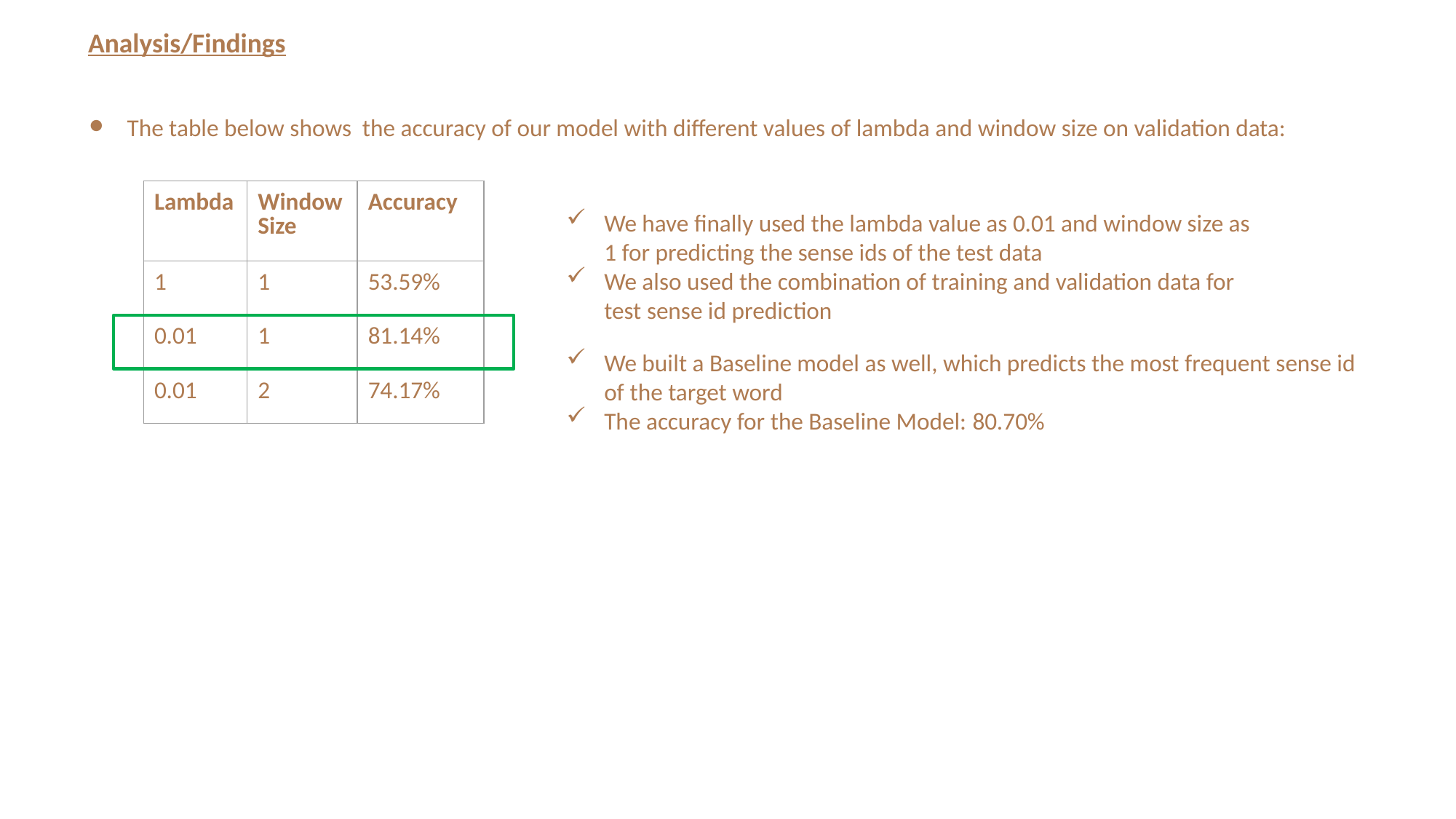

Analysis/Findings

The table below shows  the accuracy of our model with different values of lambda and window size on validation data:

| Lambda | Window Size | Accuracy |
| --- | --- | --- |
| 1 | 1 | 53.59% |
| 0.01 | 1 | 81.14% |
| 0.01 | 2 | 74.17% |
We have finally used the lambda value as 0.01 and window size as 1 for predicting the sense ids of the test data
We also used the combination of training and validation data for test sense id prediction

We built a Baseline model as well, which predicts the most frequent sense id of the target word
The accuracy for the Baseline Model: 80.70%